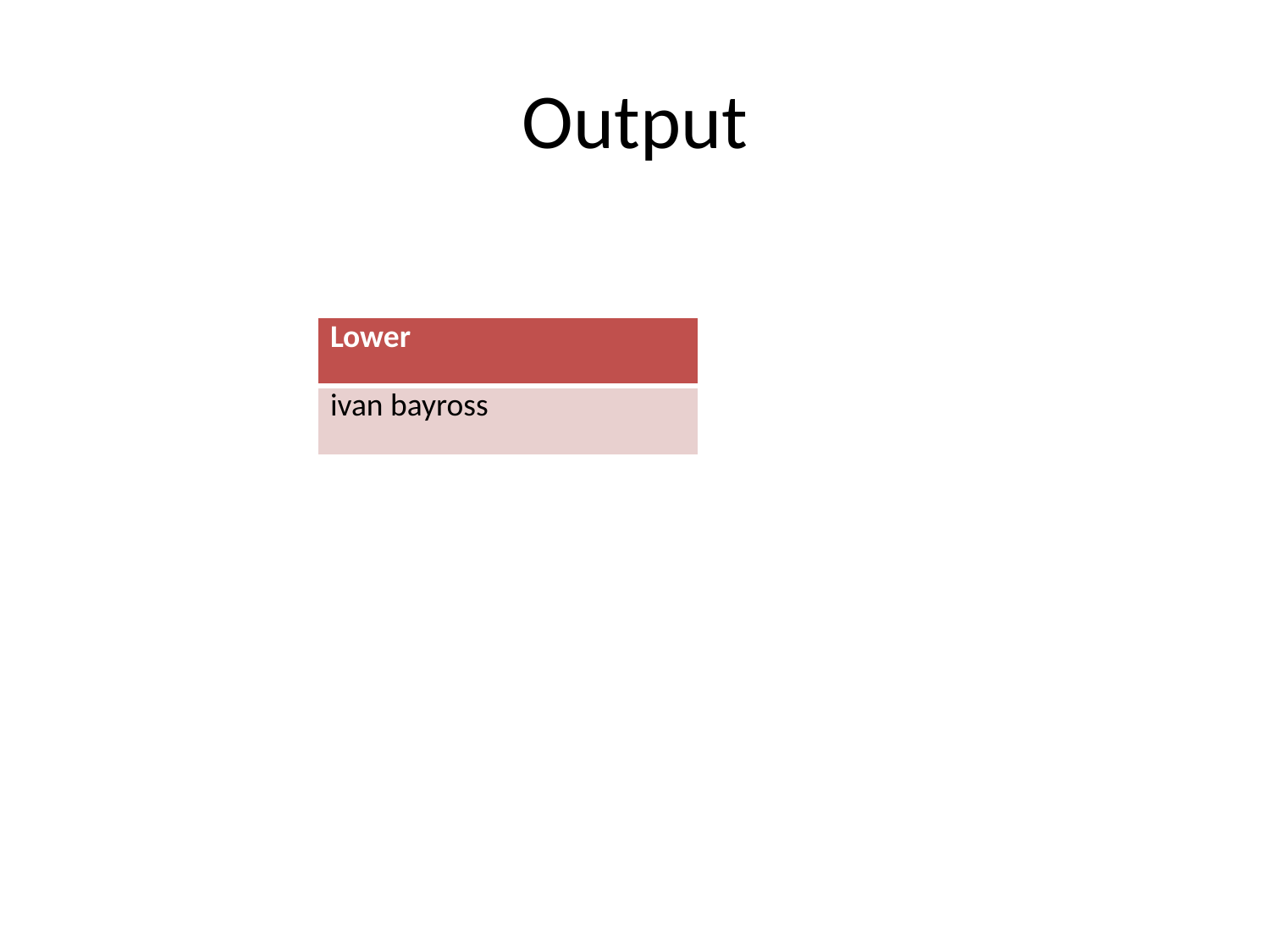

# Output
| Lower |
| --- |
| ivan bayross |